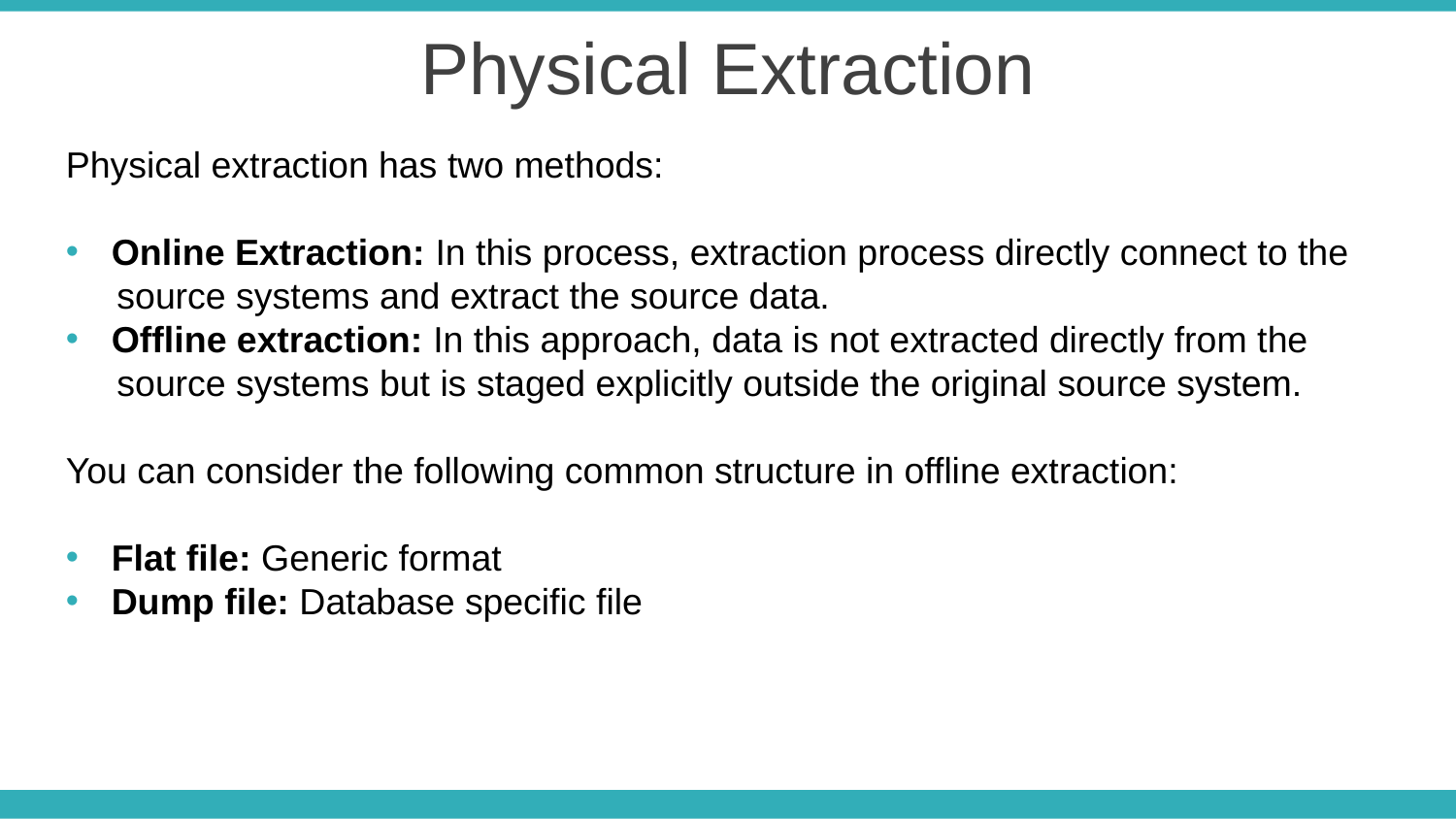

Physical Extraction
Physical extraction has two methods:

Online Extraction: In this process, extraction process directly connect to the
     source systems and extract the source data.
Offline extraction: In this approach, data is not extracted directly from the
     source systems but is staged explicitly outside the original source system.

You can consider the following common structure in offline extraction:

Flat file: Generic format
Dump file: Database specific file